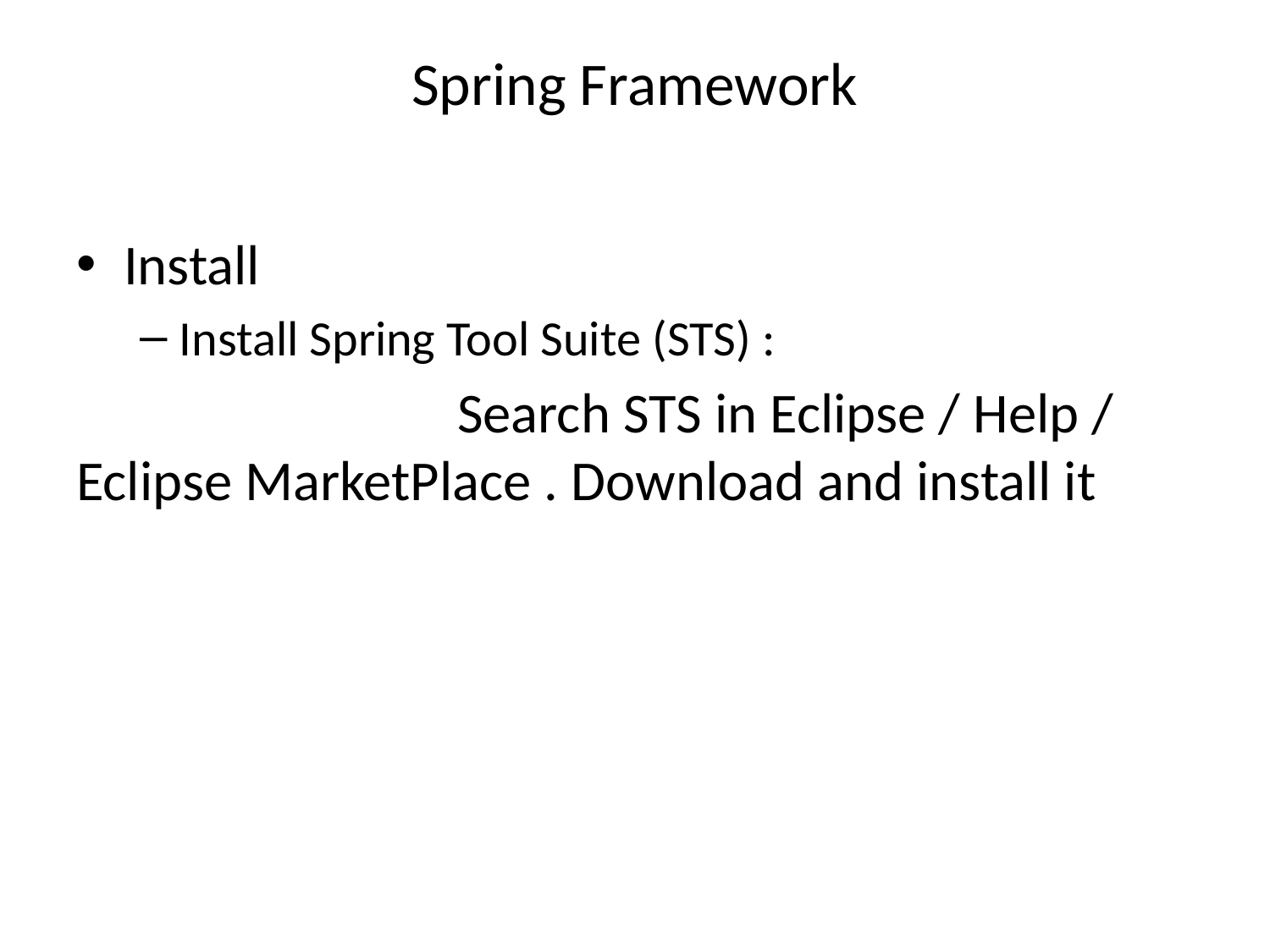

# Spring Framework
Install
Install Spring Tool Suite (STS) :
			Search STS in Eclipse / Help / Eclipse MarketPlace . Download and install it